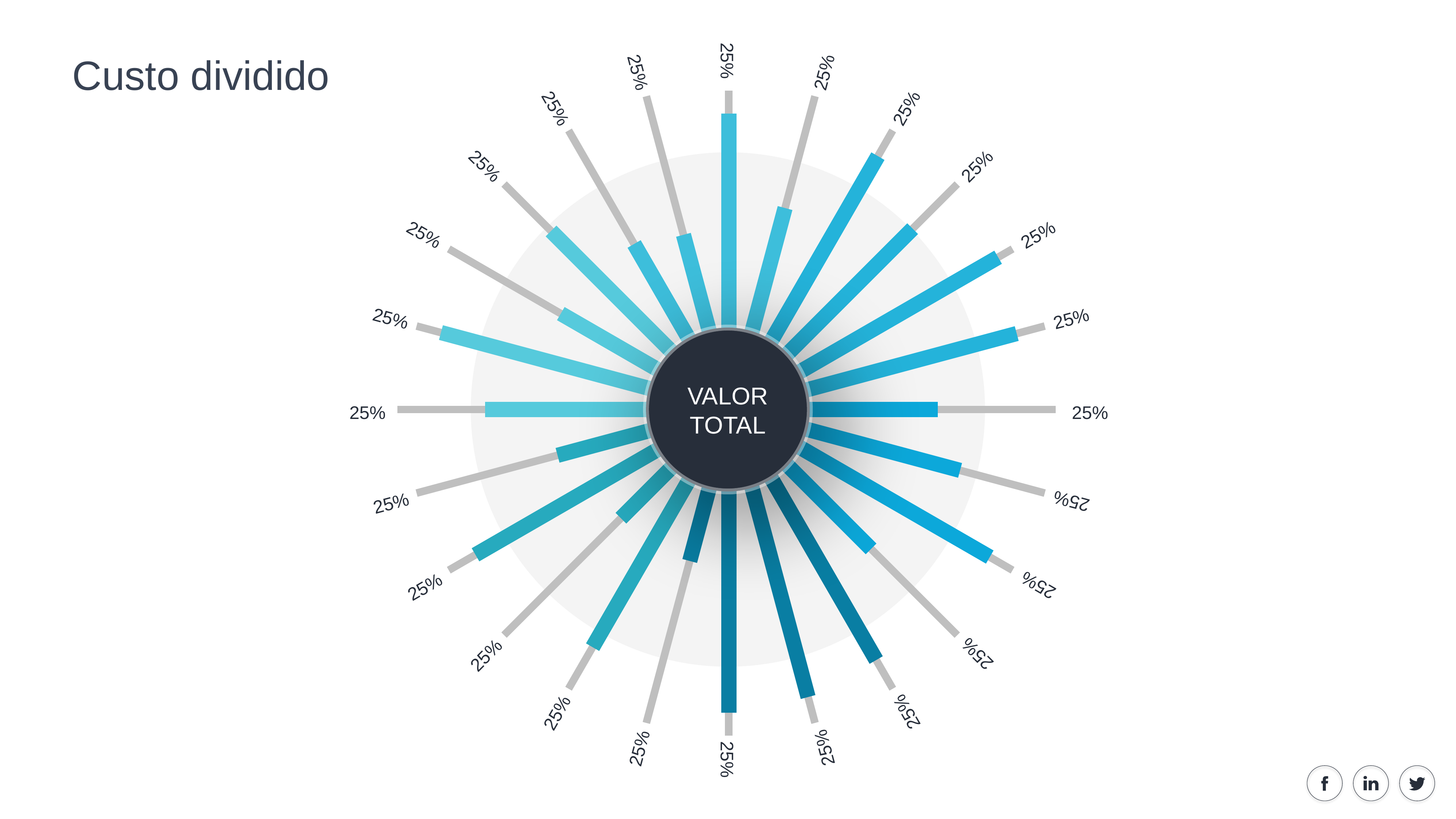

25%
25%
25%
25%
25%
25%
25%
25%
25%
25%
25%
25%
25%
25%
25%
25%
25%
25%
25%
25%
25%
25%
25%
25%
Custo dividido

VALOR
TOTAL